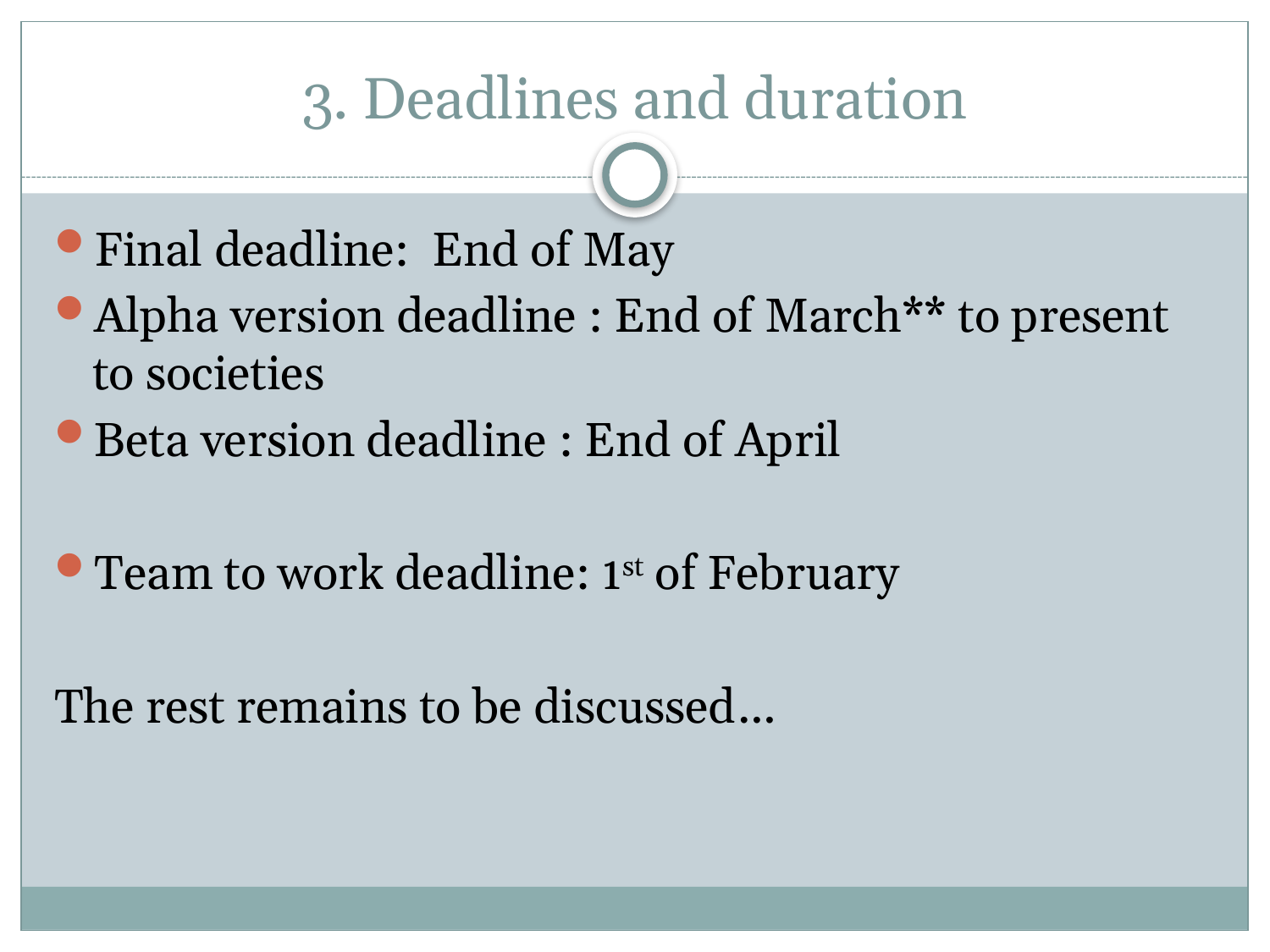

# 3. Deadlines and duration
Final deadline:  End of May
Alpha version deadline : End of March** to present to societies
Beta version deadline : End of April

Team to work deadline: 1st of February

The rest remains to be discussed…